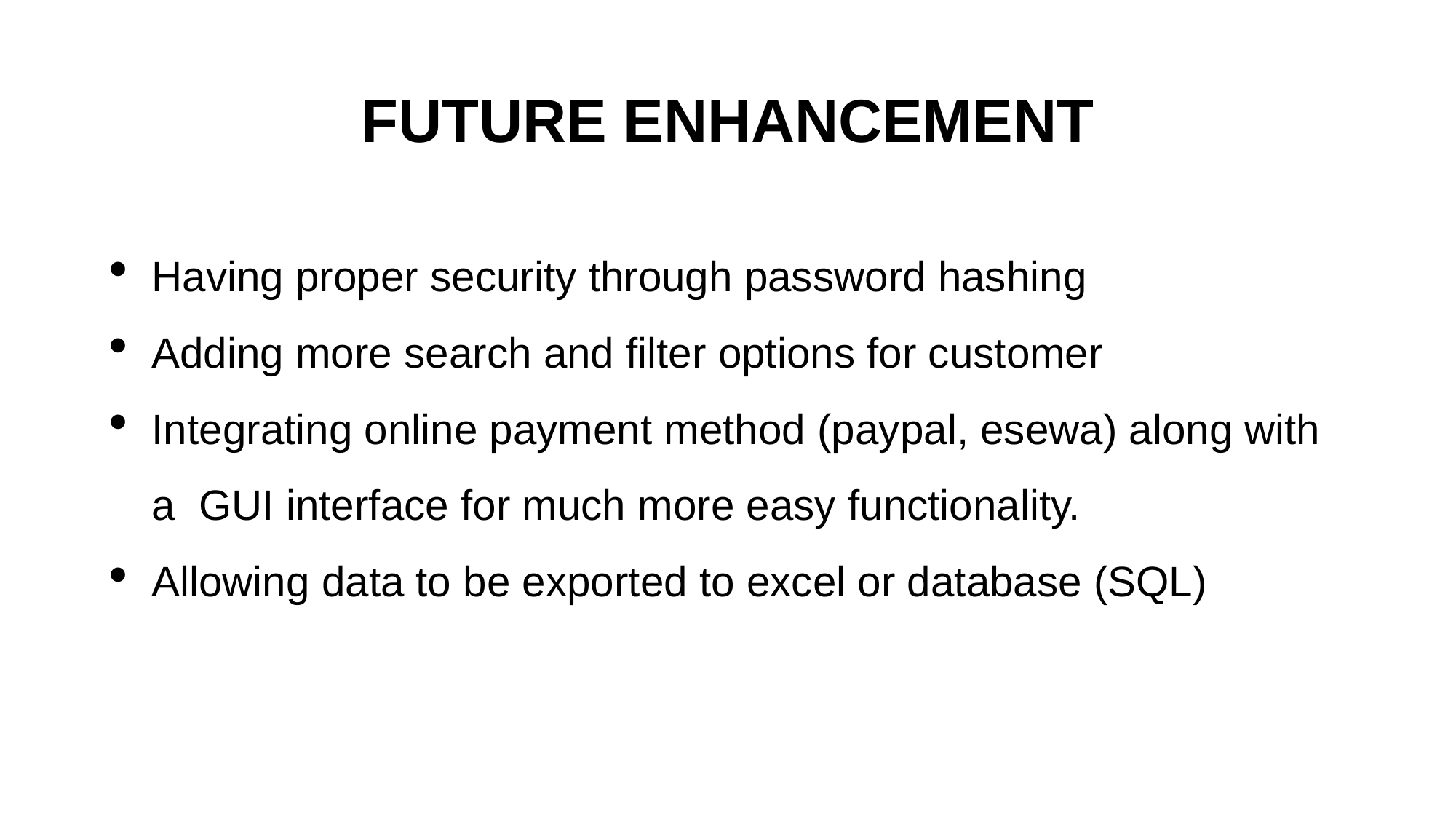

# FUTURE ENHANCEMENT
Having proper security through password hashing
Adding more search and filter options for customer
Integrating online payment method (paypal, esewa) along with a  GUI interface for much more easy functionality.
Allowing data to be exported to excel or database (SQL)